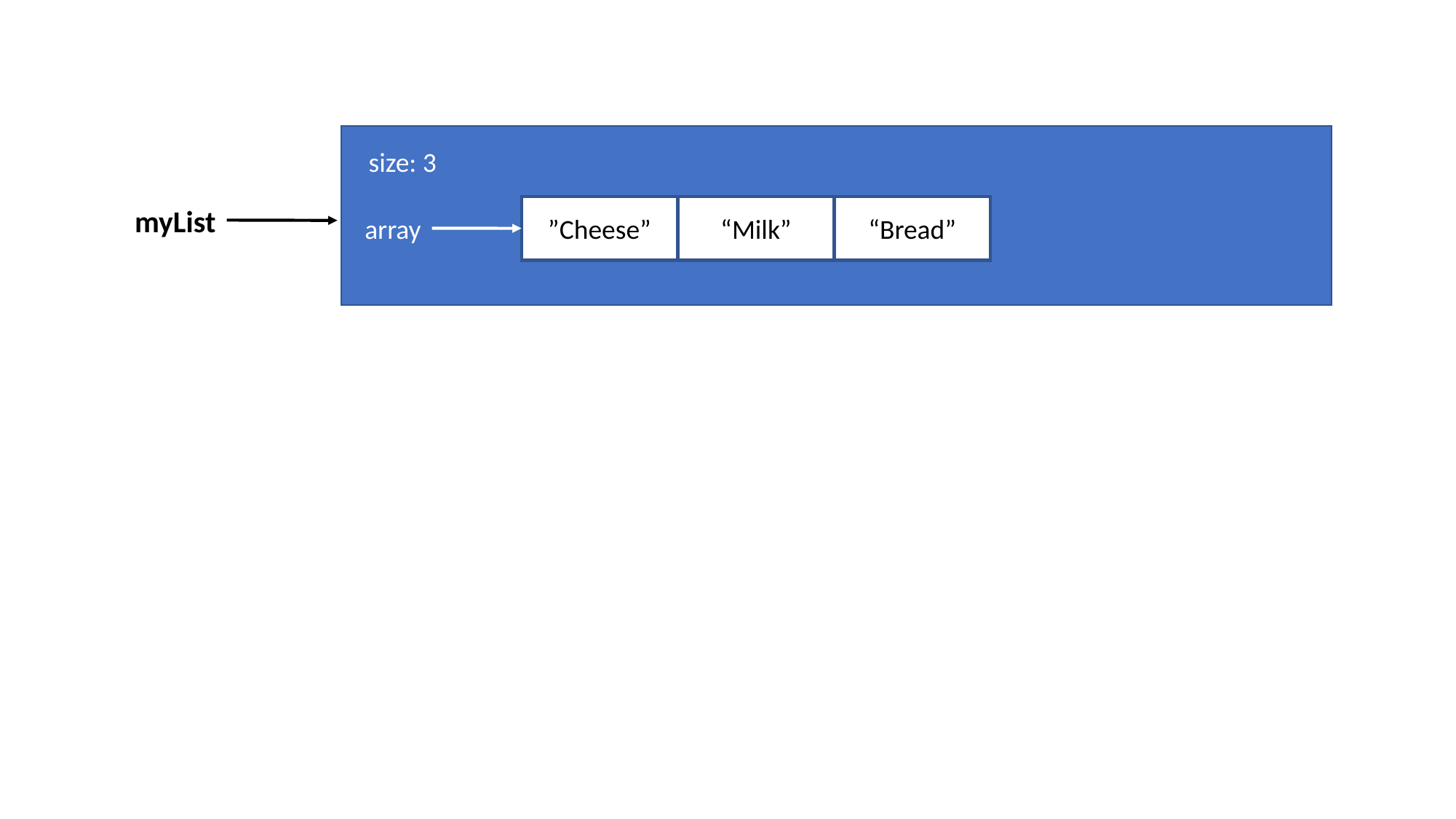

size: 3
”Cheese”
“Milk”
“Bread”
myList
array